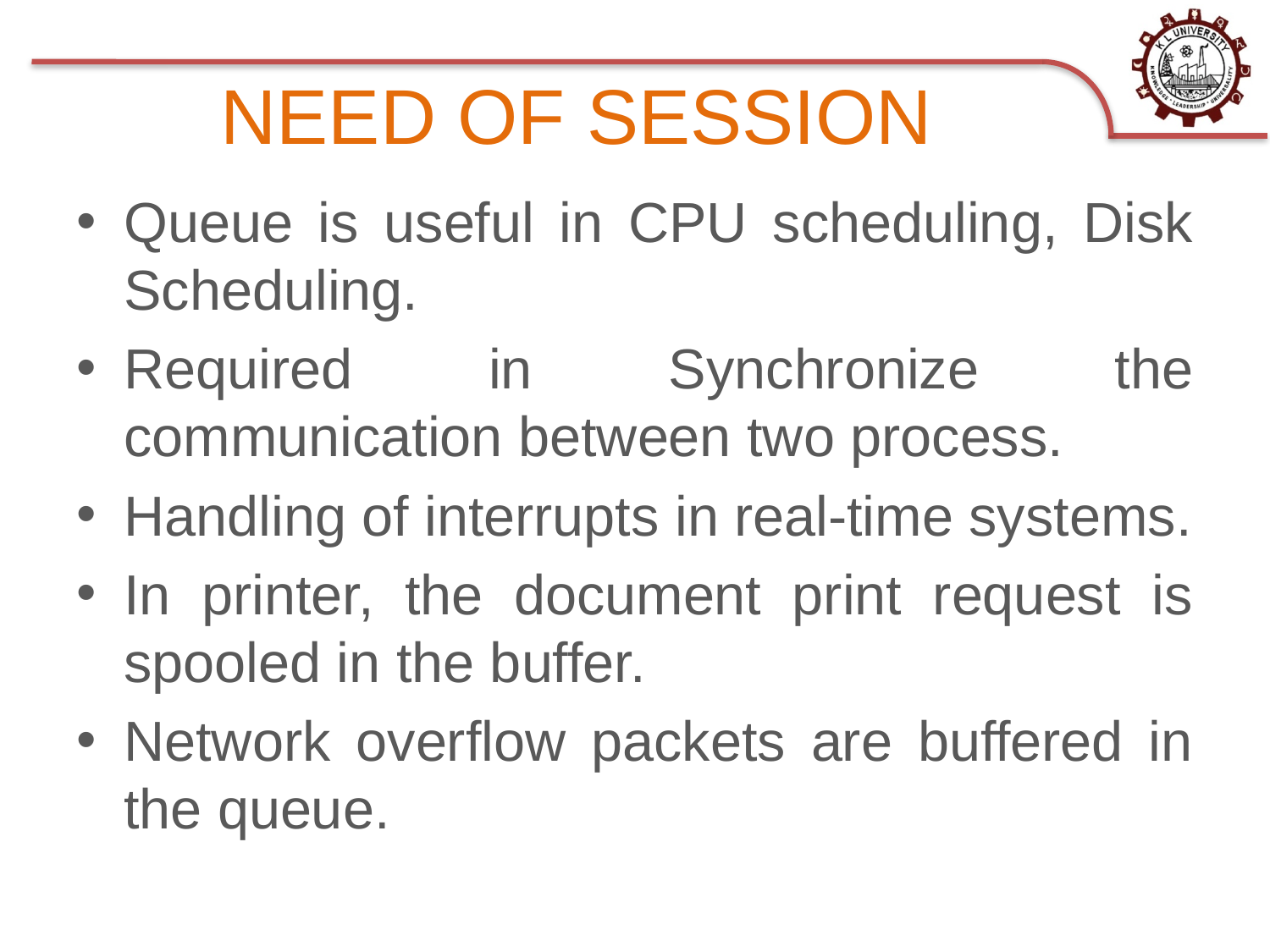

# NEED OF SESSION
Queue is useful in CPU scheduling, Disk Scheduling.
Required in Synchronize the communication between two process.
Handling of interrupts in real-time systems.
In printer, the document print request is spooled in the buffer.
Network overflow packets are buffered in the queue.